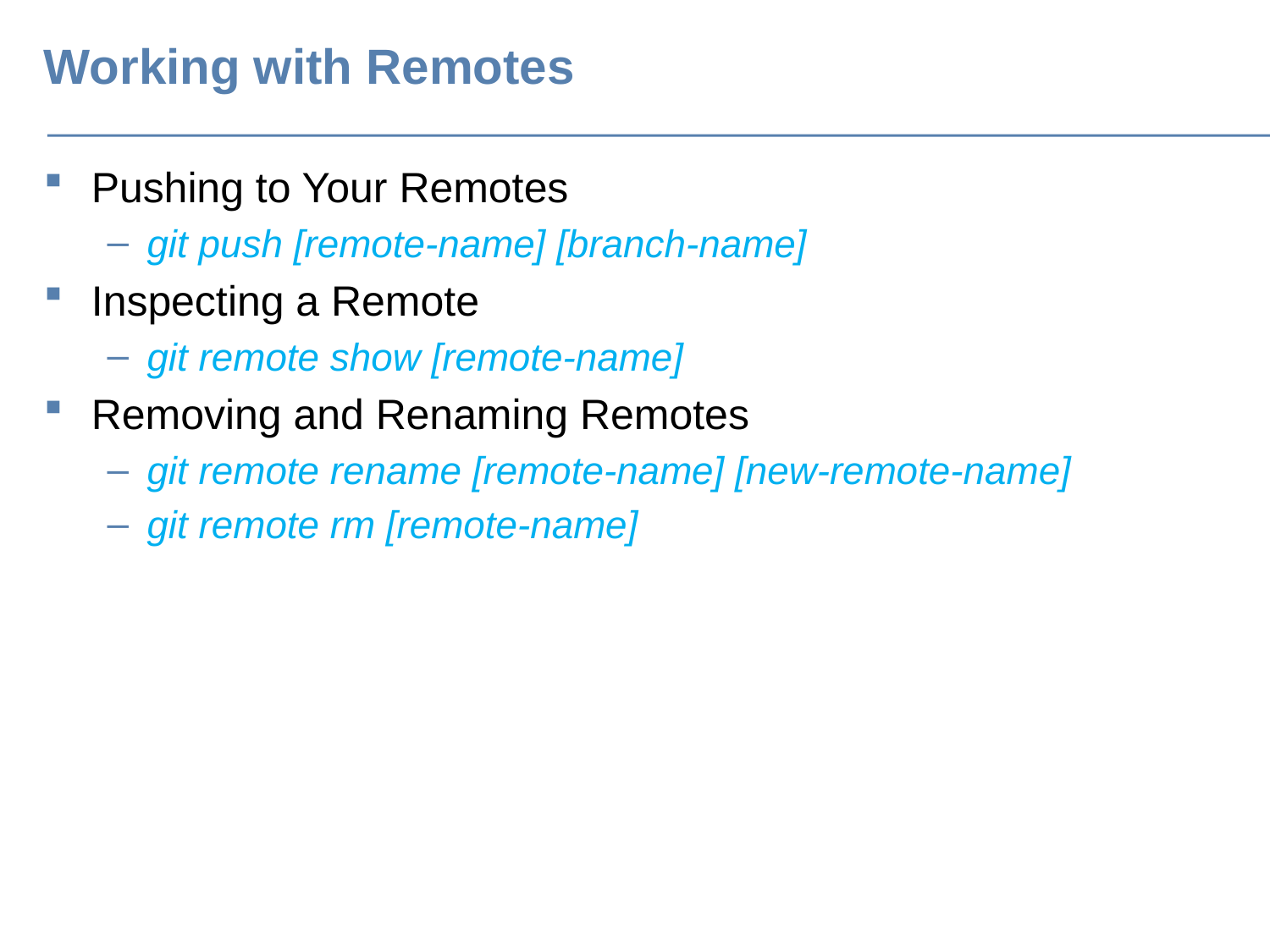

# Working with Remotes
Pushing to Your Remotes
git push [remote-name] [branch-name]
Inspecting a Remote
git remote show [remote-name]
Removing and Renaming Remotes
git remote rename [remote-name] [new-remote-name]
git remote rm [remote-name]